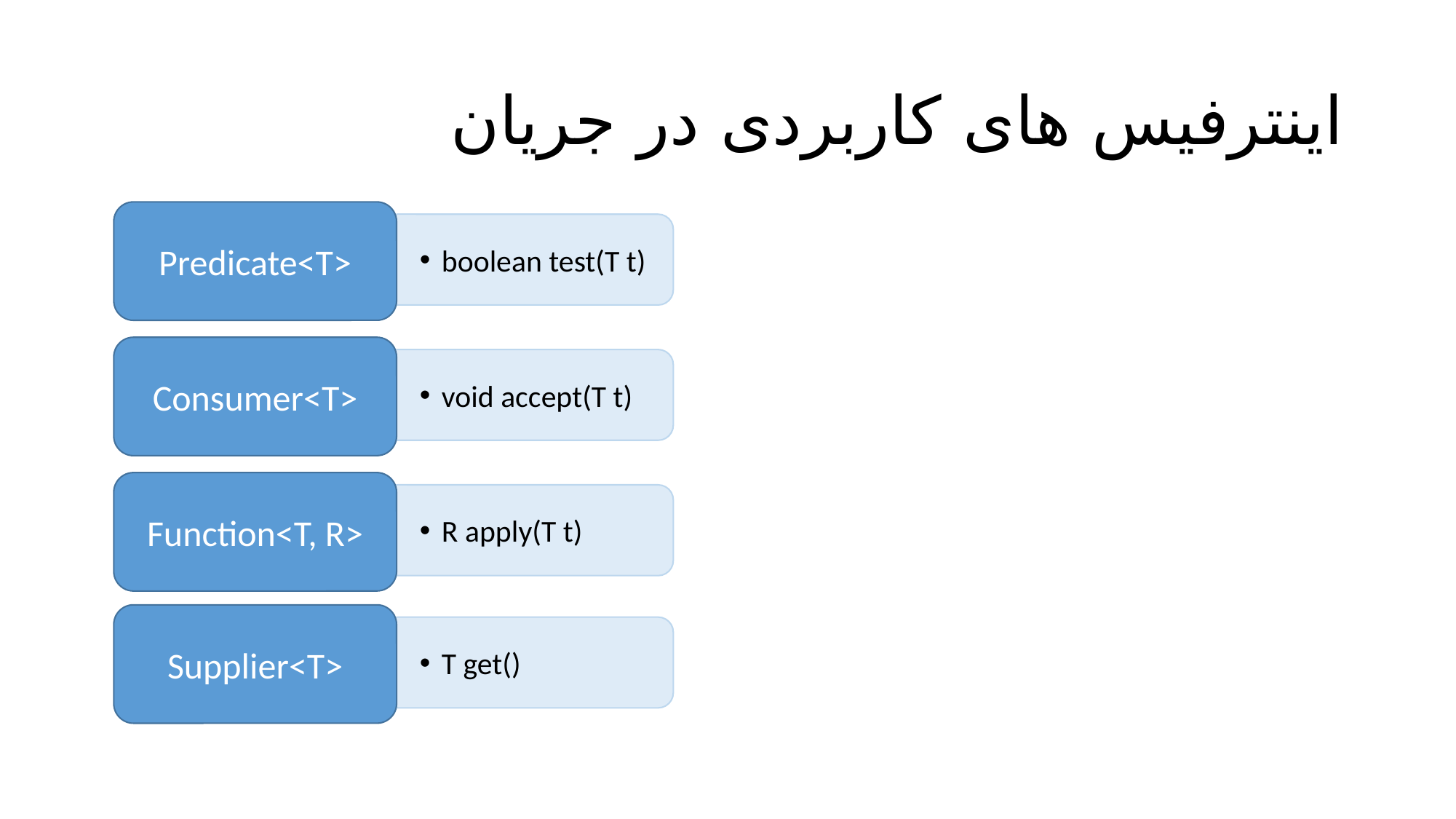

# اینترفیس های کاربردی در جریان
Predicate<T>
boolean test(T t)
Consumer<T>
void accept(T t)
Function<T, R>
R apply(T t)
Supplier<T>
T get()